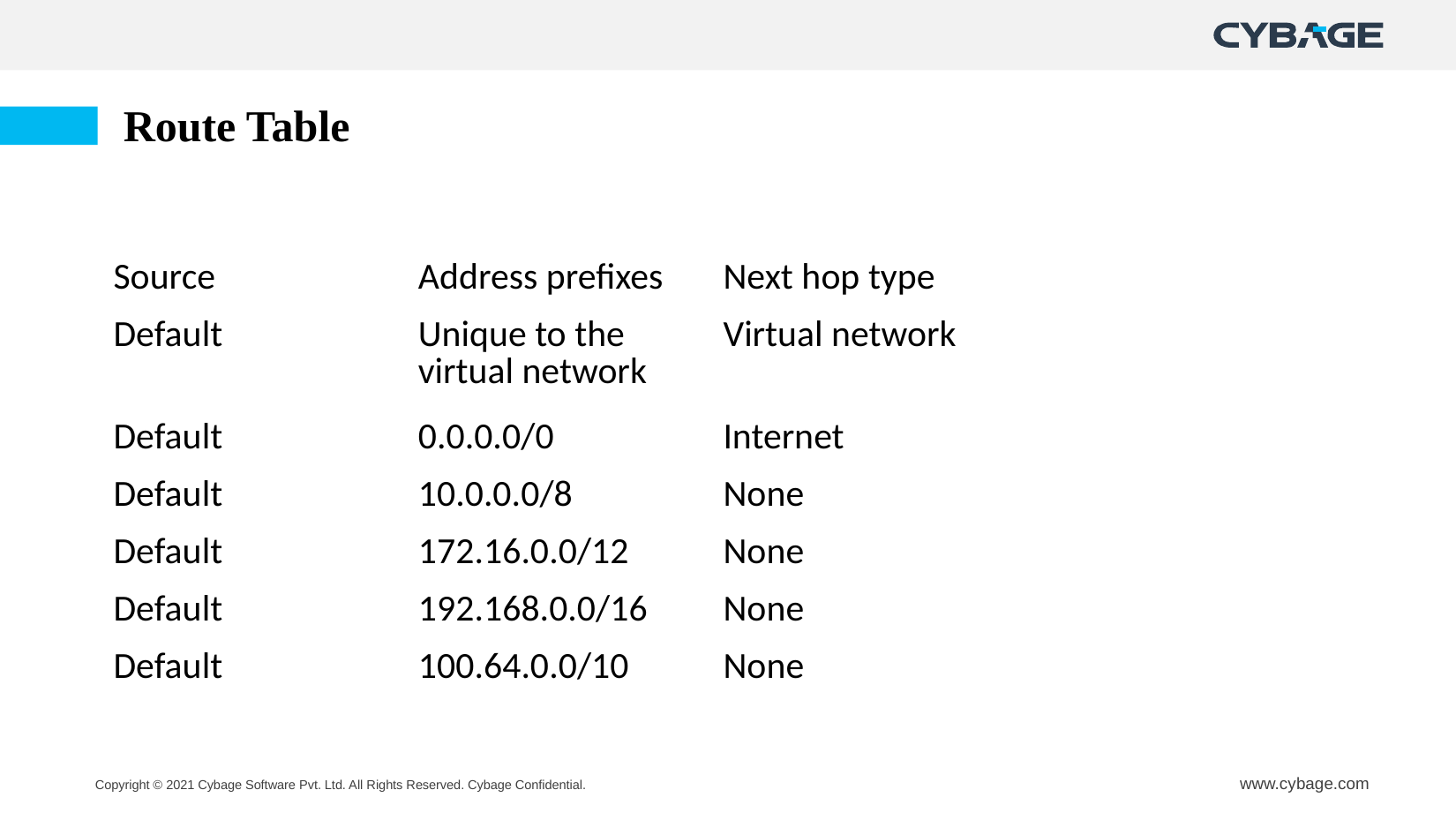

Route Table

| Source | Address prefixes | Next hop type |
| --- | --- | --- |
| Default | Unique to the virtual network | Virtual network |
| Default | 0.0.0.0/0 | Internet |
| Default | 10.0.0.0/8 | None |
| Default | 172.16.0.0/12 | None |
| Default | 192.168.0.0/16 | None |
| Default | 100.64.0.0/10 | None |